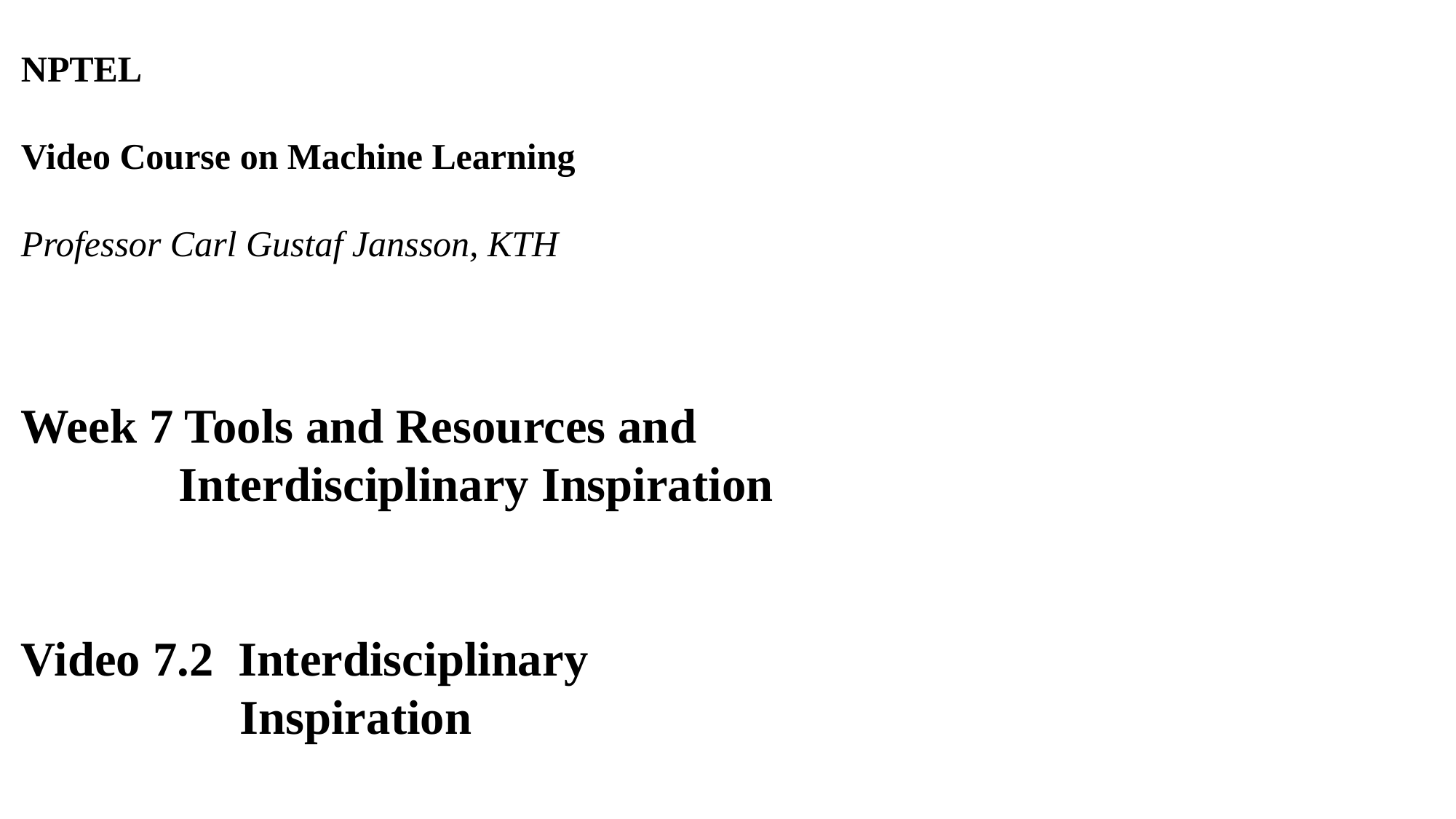

NPTEL

Video Course on Machine Learning

Professor Carl Gustaf Jansson, KTH

Week 7 Tools and Resources and
	    Interdisciplinary Inspiration

Video 7.2  Interdisciplinary
	         Inspiration